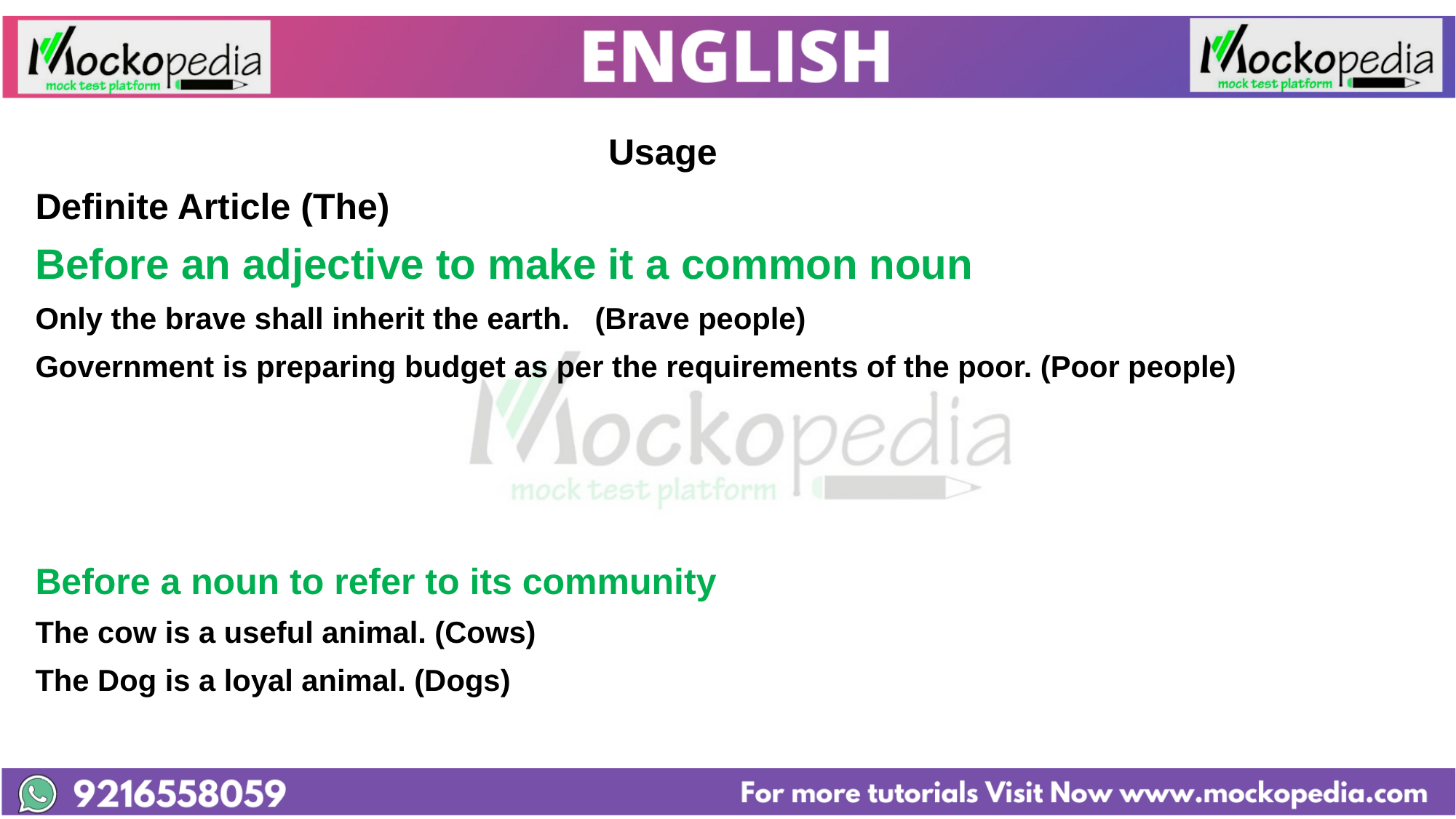

#
						Usage
Definite Article (The)
Before an adjective to make it a common noun
Only the brave shall inherit the earth.   (Brave people)
Government is preparing budget as per the requirements of the poor. (Poor people)

Before a noun to refer to its community
The cow is a useful animal. (Cows)
The Dog is a loyal animal. (Dogs)